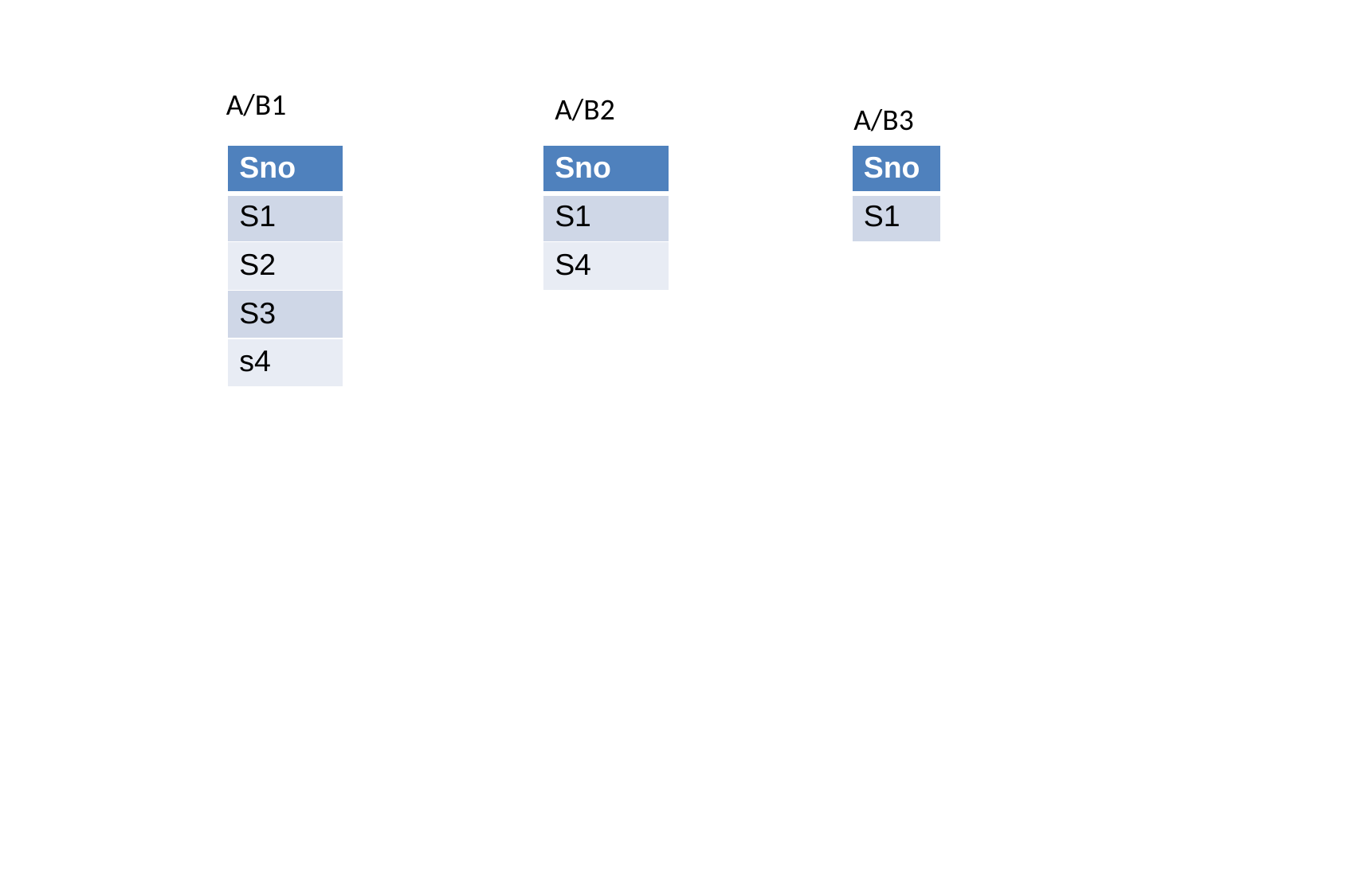

A/B1
A/B2
A/B3
| Sno |
| --- |
| S1 |
| S2 |
| S3 |
| s4 |
| Sno |
| --- |
| S1 |
| S4 |
| Sno |
| --- |
| S1 |